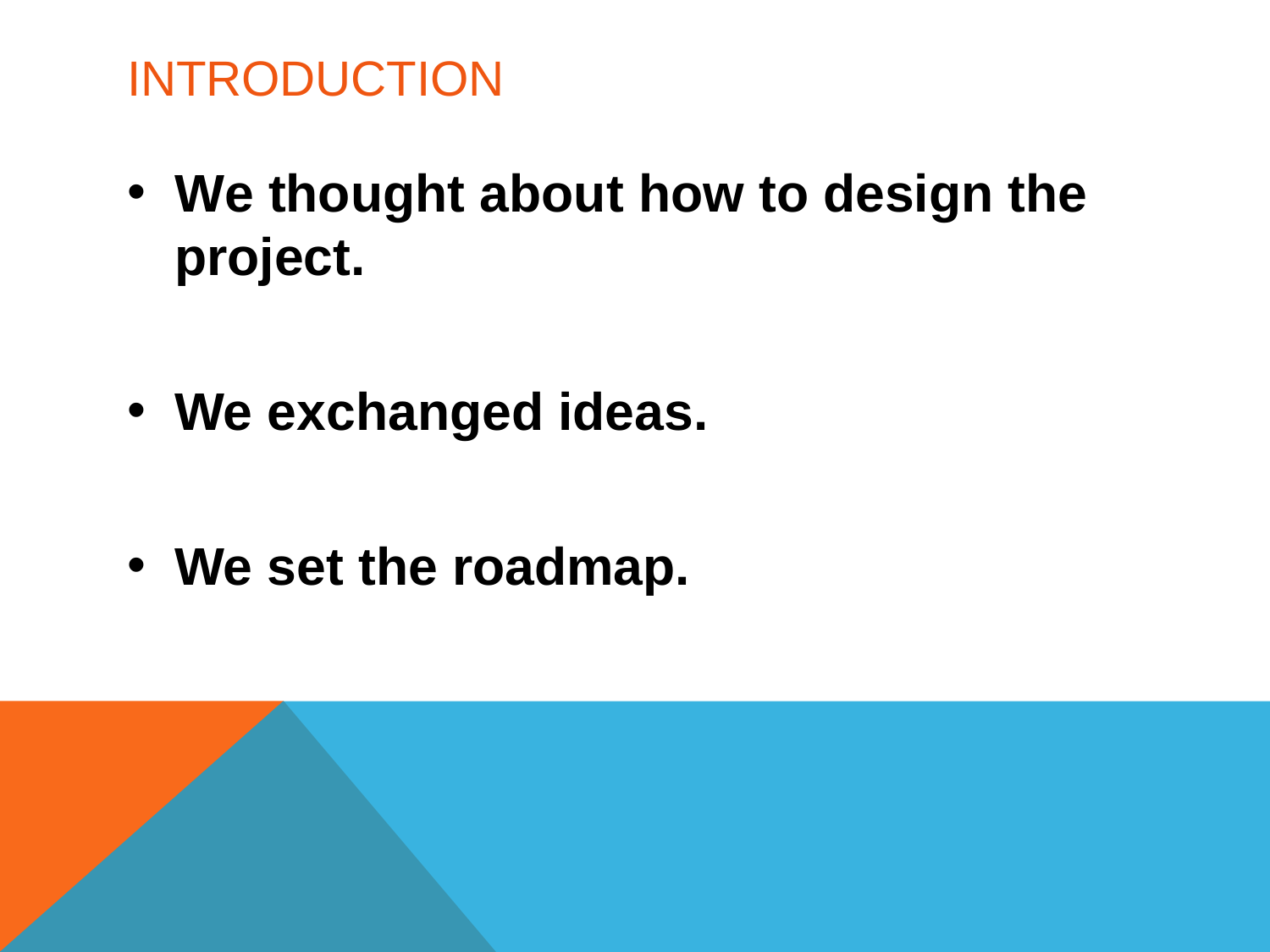

# INTRODUCTION
We thought about how to design the project.

We exchanged ideas.

We set the roadmap.